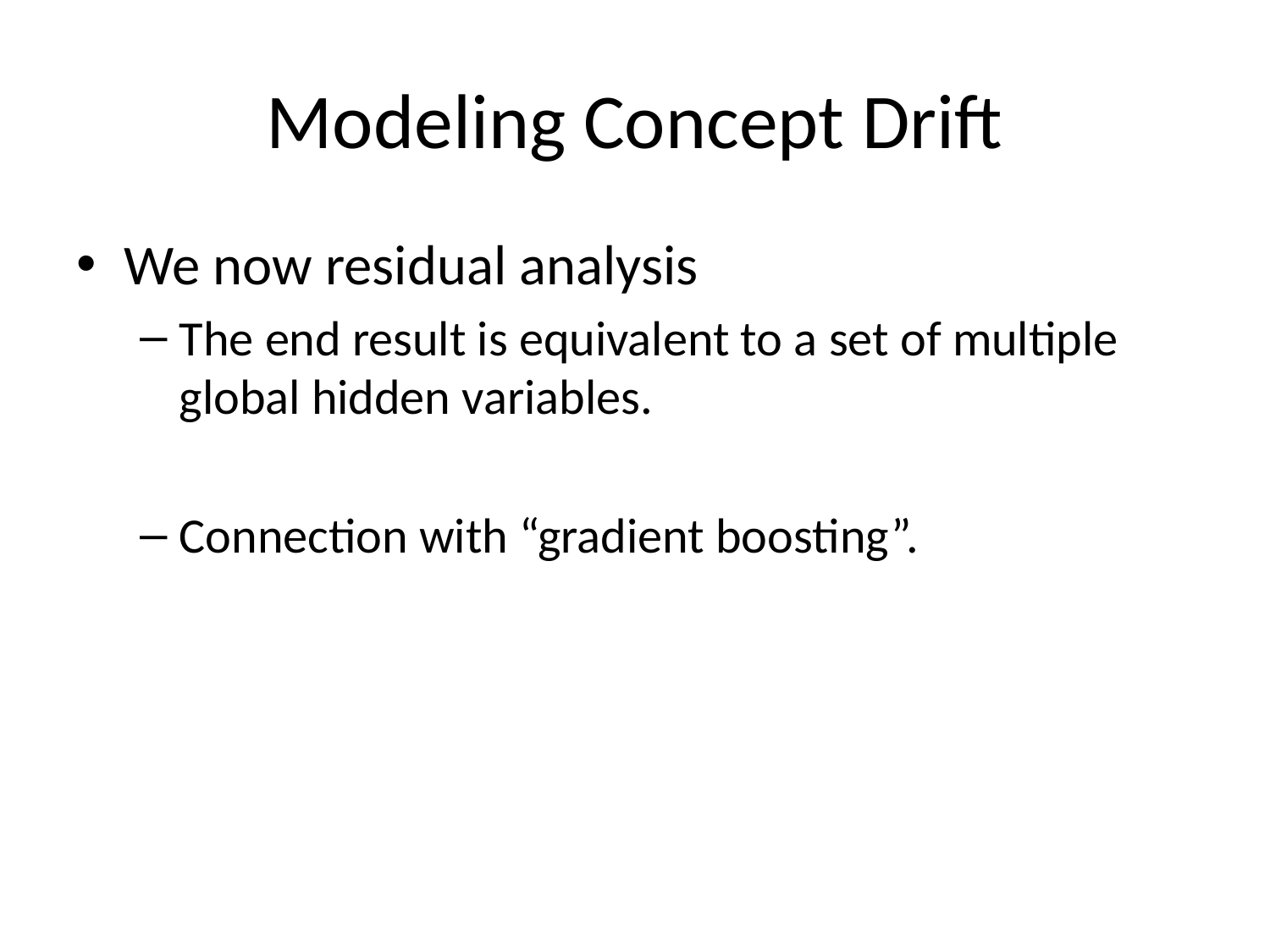

# Modeling Concept Drift
We now residual analysis
The end result is equivalent to a set of multiple global hidden variables.

Connection with “gradient boosting”.